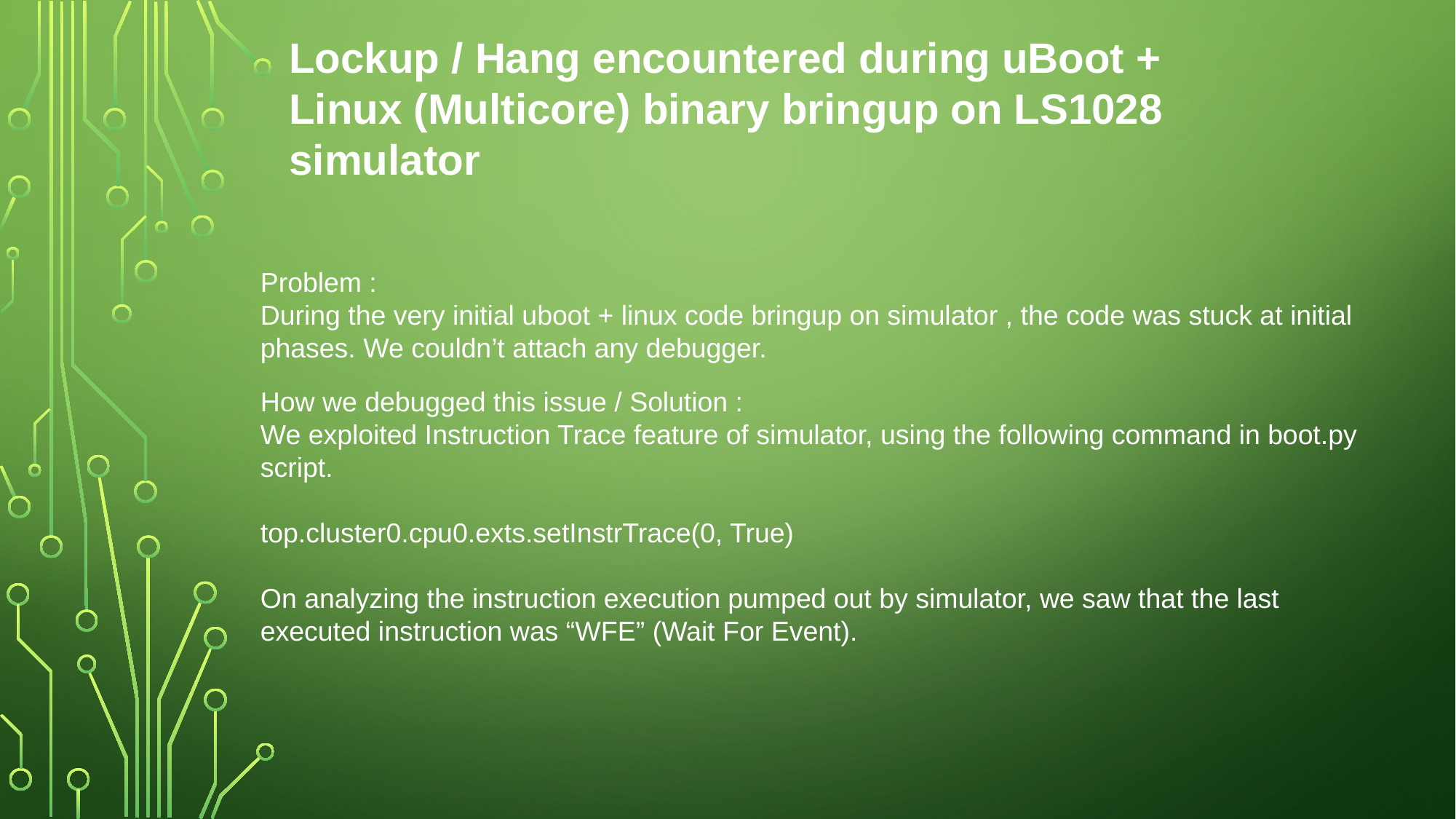

Lockup / Hang encountered during uBoot + Linux (Multicore) binary bringup on LS1028 simulator
Problem :
During the very initial uboot + linux code bringup on simulator , the code was stuck at initial phases. We couldn’t attach any debugger.
How we debugged this issue / Solution :
We exploited Instruction Trace feature of simulator, using the following command in boot.py script.

top.cluster0.cpu0.exts.setInstrTrace(0, True)

On analyzing the instruction execution pumped out by simulator, we saw that the last executed instruction was “WFE” (Wait For Event).